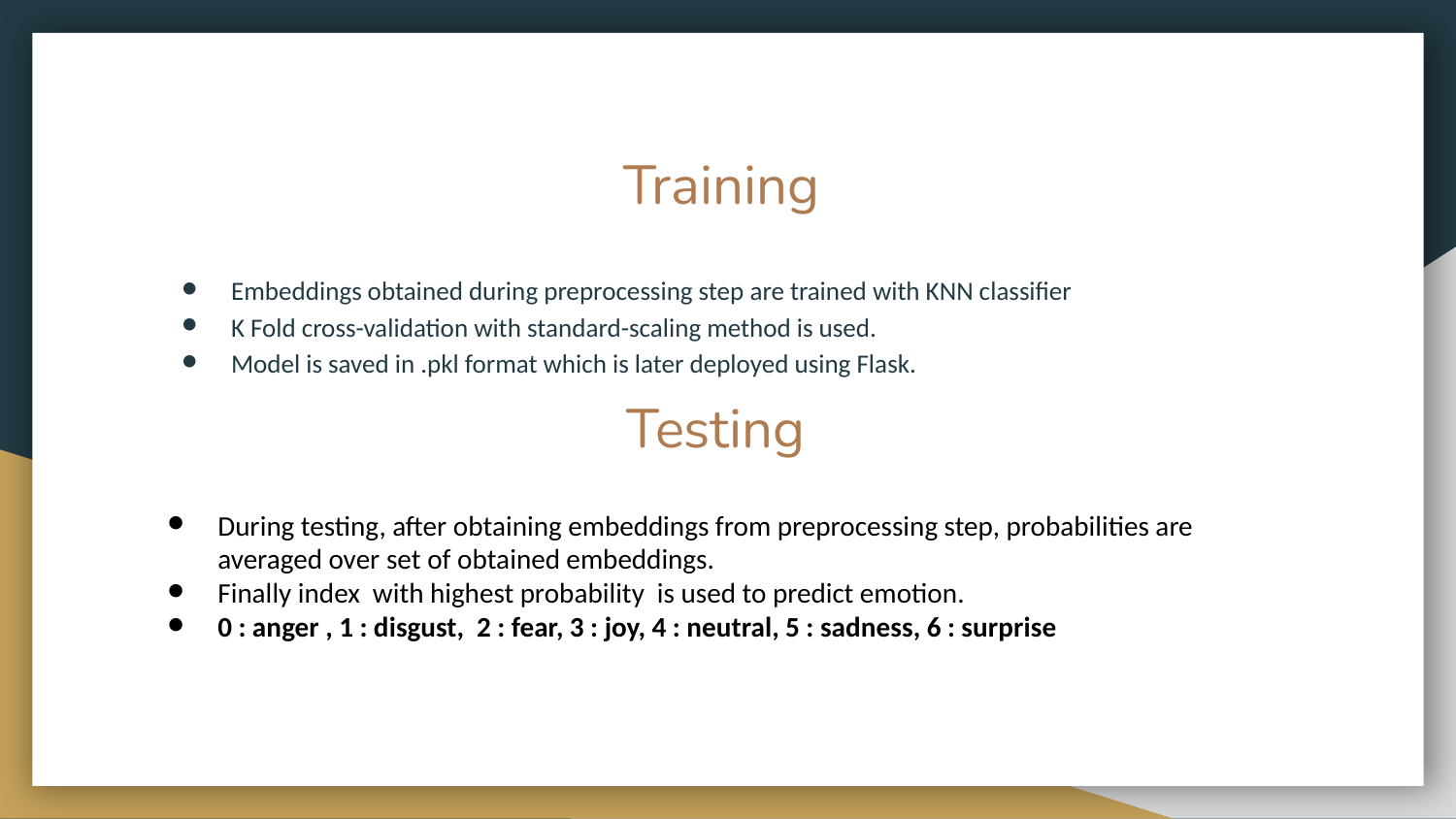

# Training
Embeddings obtained during preprocessing step are trained with KNN classifier
K Fold cross-validation with standard-scaling method is used.
Model is saved in .pkl format which is later deployed using Flask.
                                Testing
During testing, after obtaining embeddings from preprocessing step, probabilities are averaged over set of obtained embeddings.
Finally index  with highest probability  is used to predict emotion.
0 : anger , 1 : disgust,  2 : fear, 3 : joy, 4 : neutral, 5 : sadness, 6 : surprise